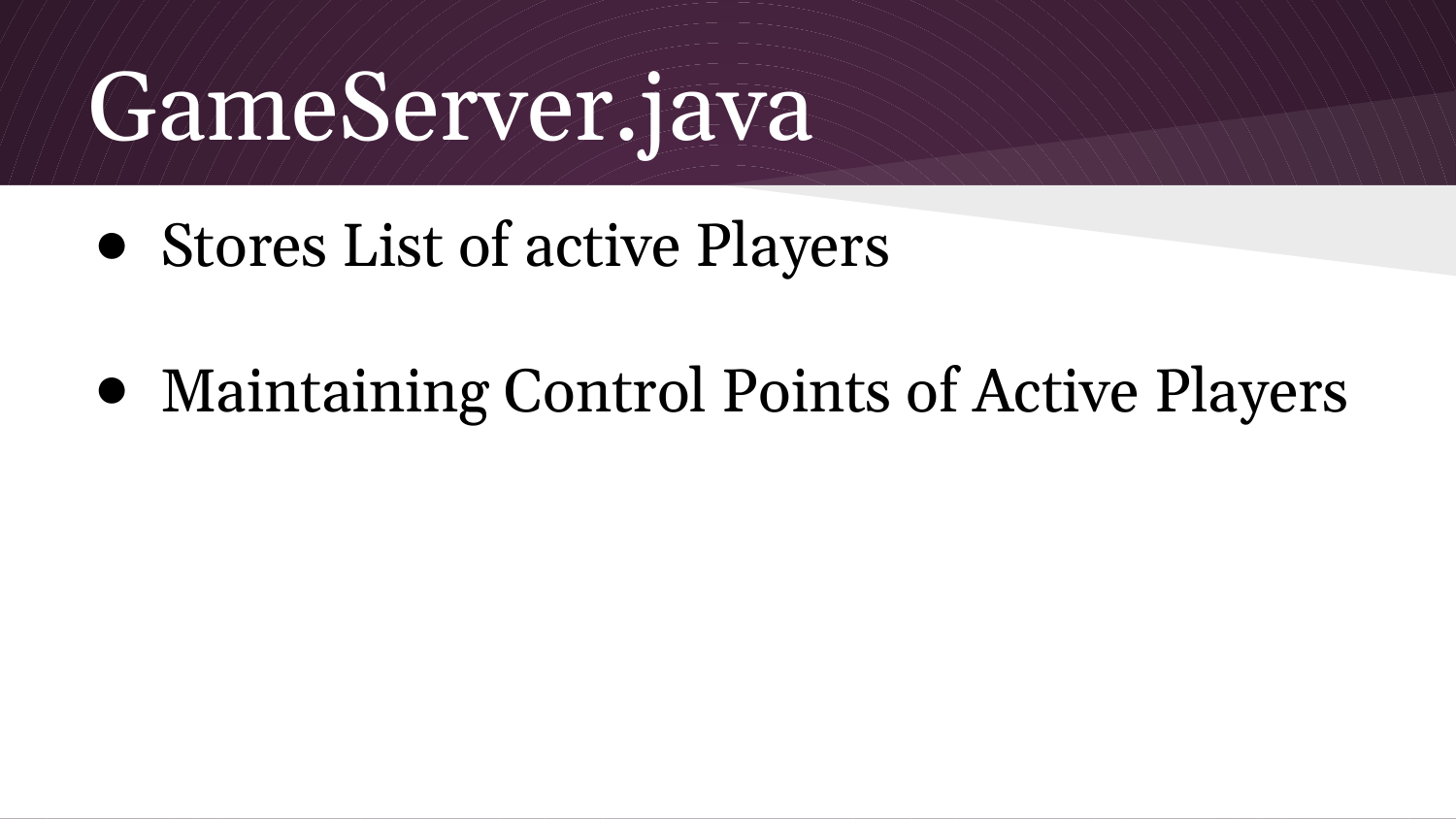

# GameServer.java
Stores List of active Players

Maintaining Control Points of Active Players